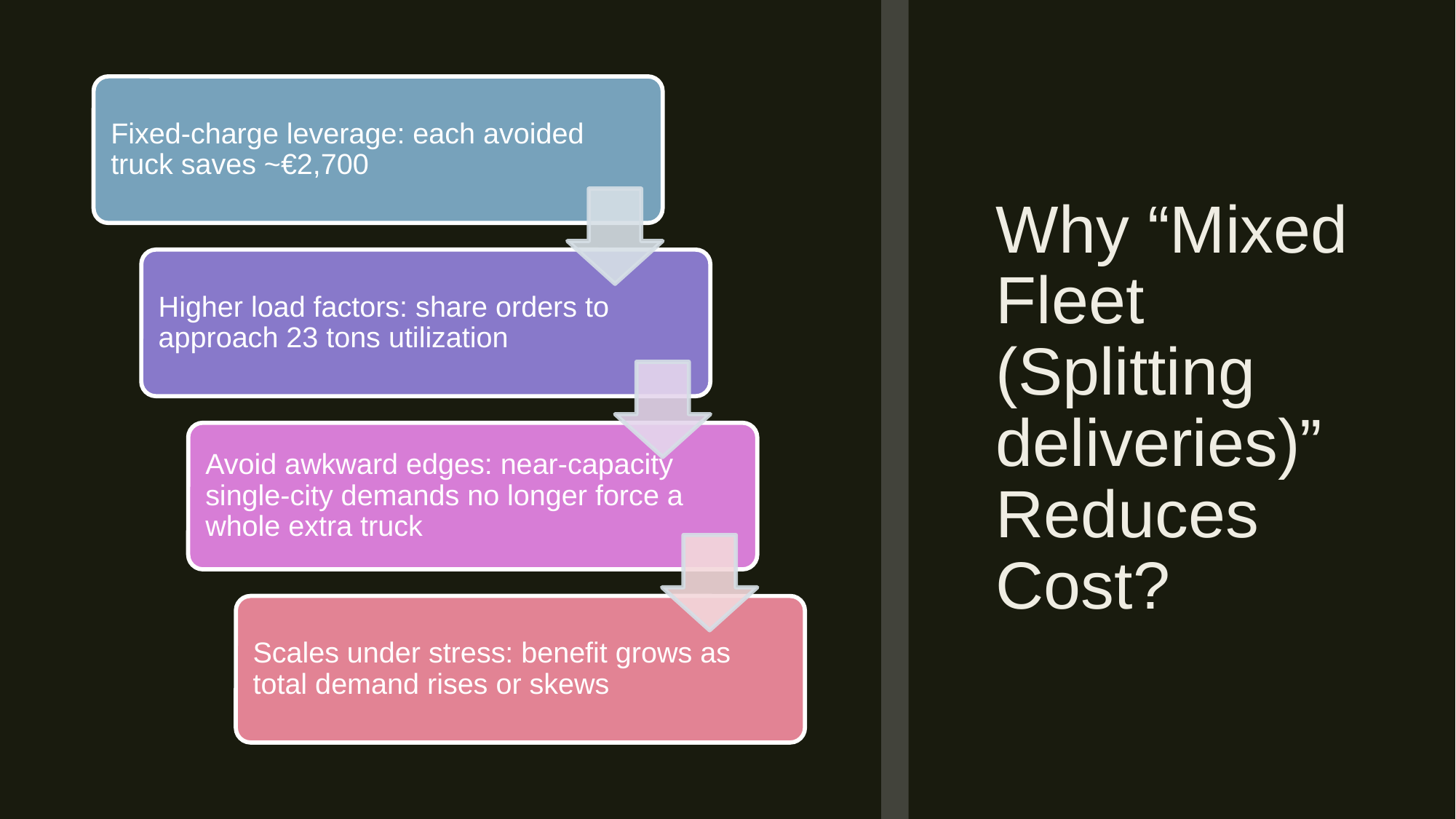

# Why “Mixed Fleet (Splitting deliveries)” Reduces Cost?
Fixed-charge leverage: each avoided truck saves ~€2,700
Higher load factors: share orders to approach 23 tons utilization
Avoid awkward edges: near-capacity single-city demands no longer force a whole extra truck
Scales under stress: benefit grows as total demand rises or skews